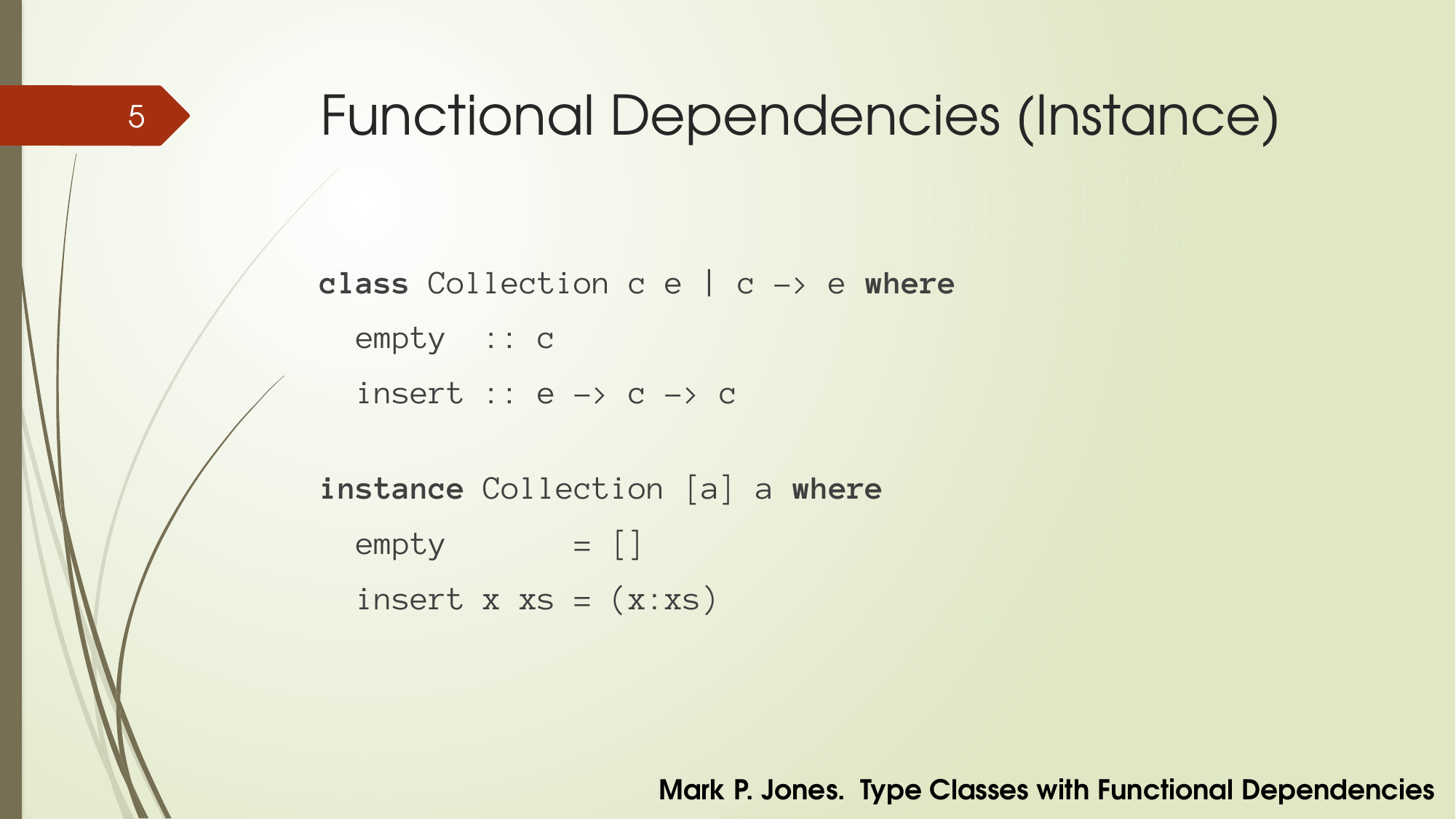

# Functional Dependencies (Instance)
5
class Collection c e | c -> e where
  empty  :: c
  insert :: e -> c -> c
instance Collection [a] a where
  empty       = []
  insert x xs = (x:xs)

Mark P. Jones.  Type Classes with Functional Dependencies